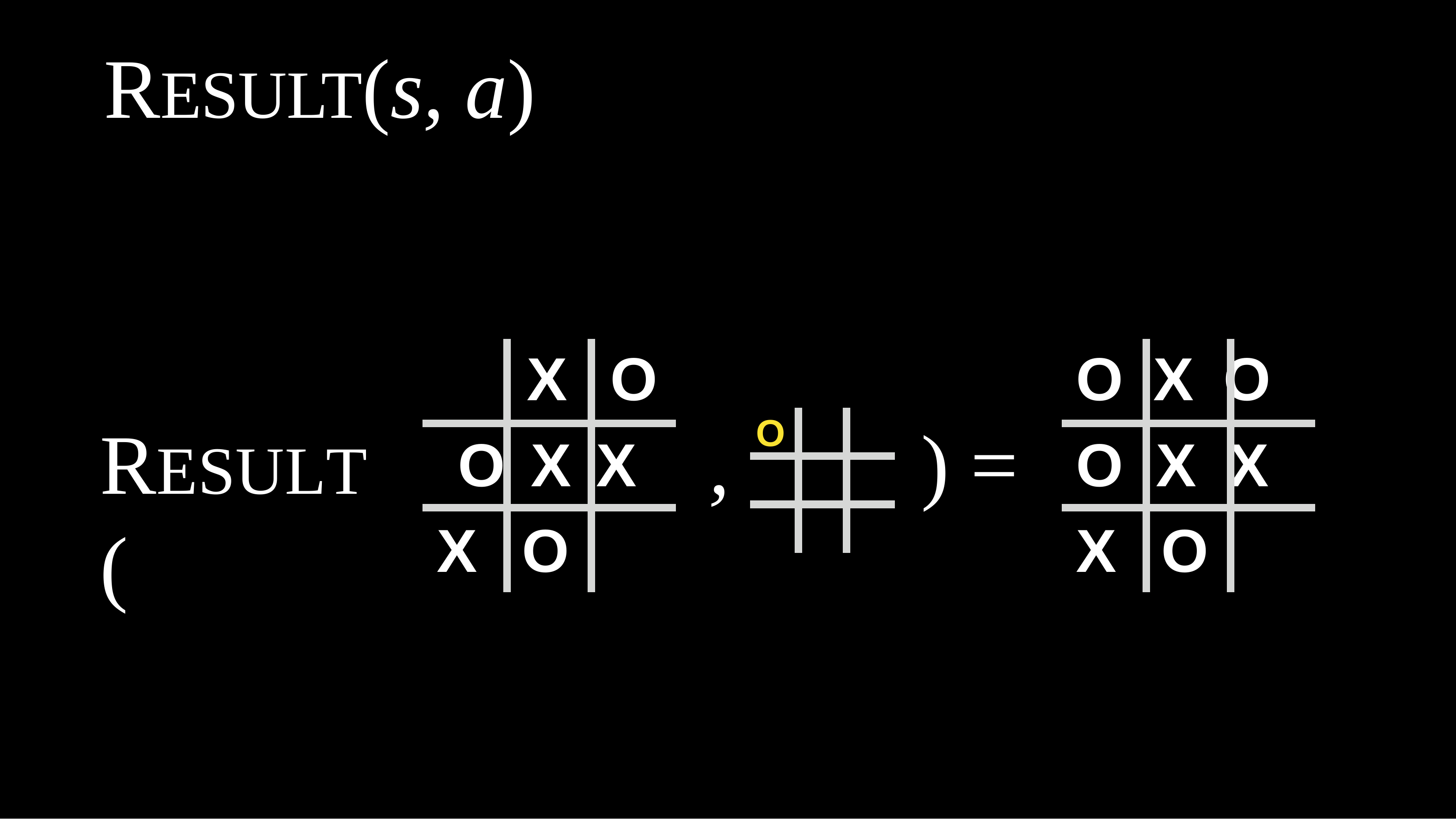

# RESULT(s, a)
X O  O X X  X O
O X O  O X X  X O

O

RESULT(
,
) =